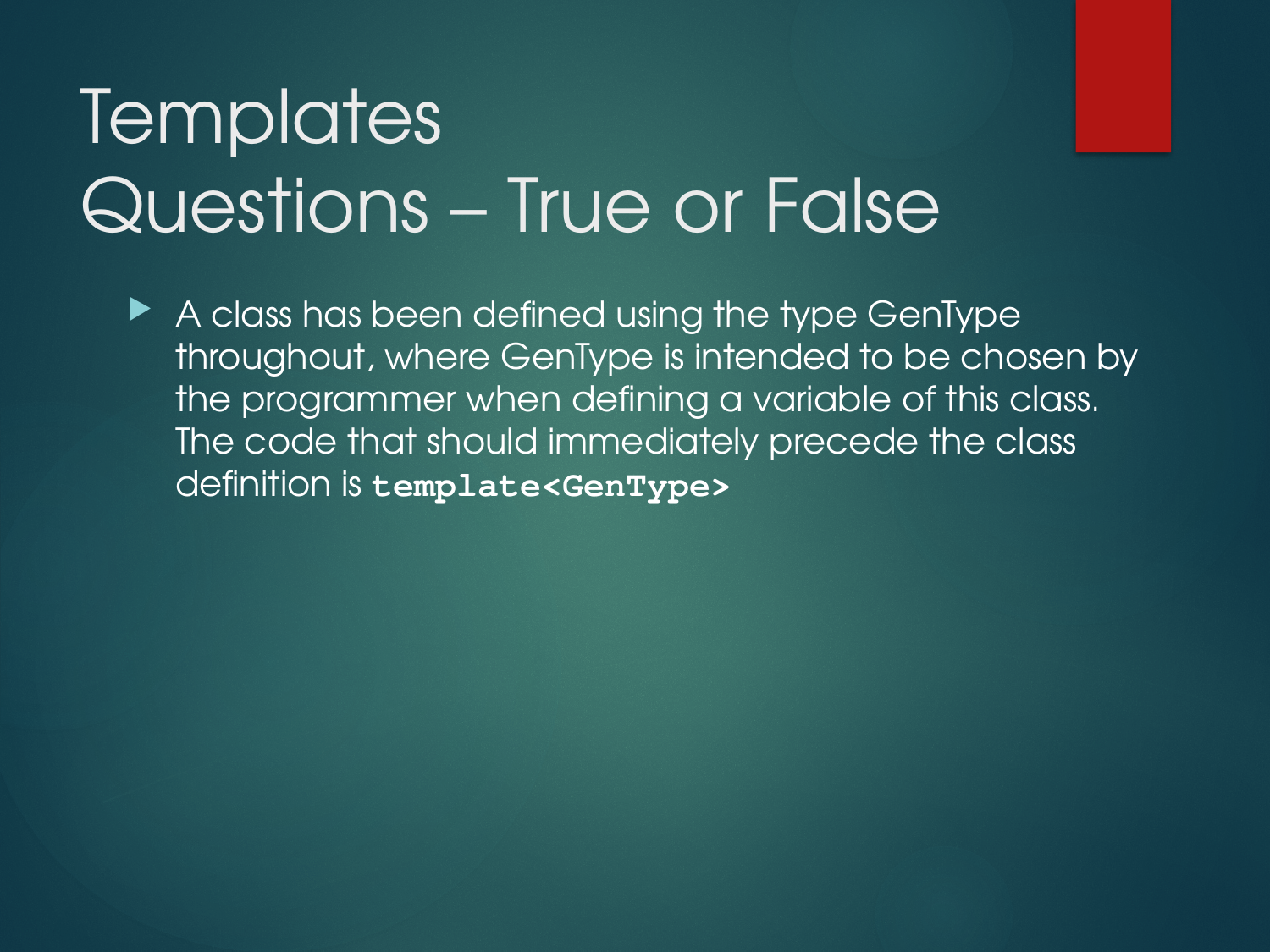

# Templates Questions – True or False
A class has been defined using the type GenType throughout, where GenType is intended to be chosen by the programmer when defining a variable of this class. The code that should immediately precede the class definition is template<GenType>